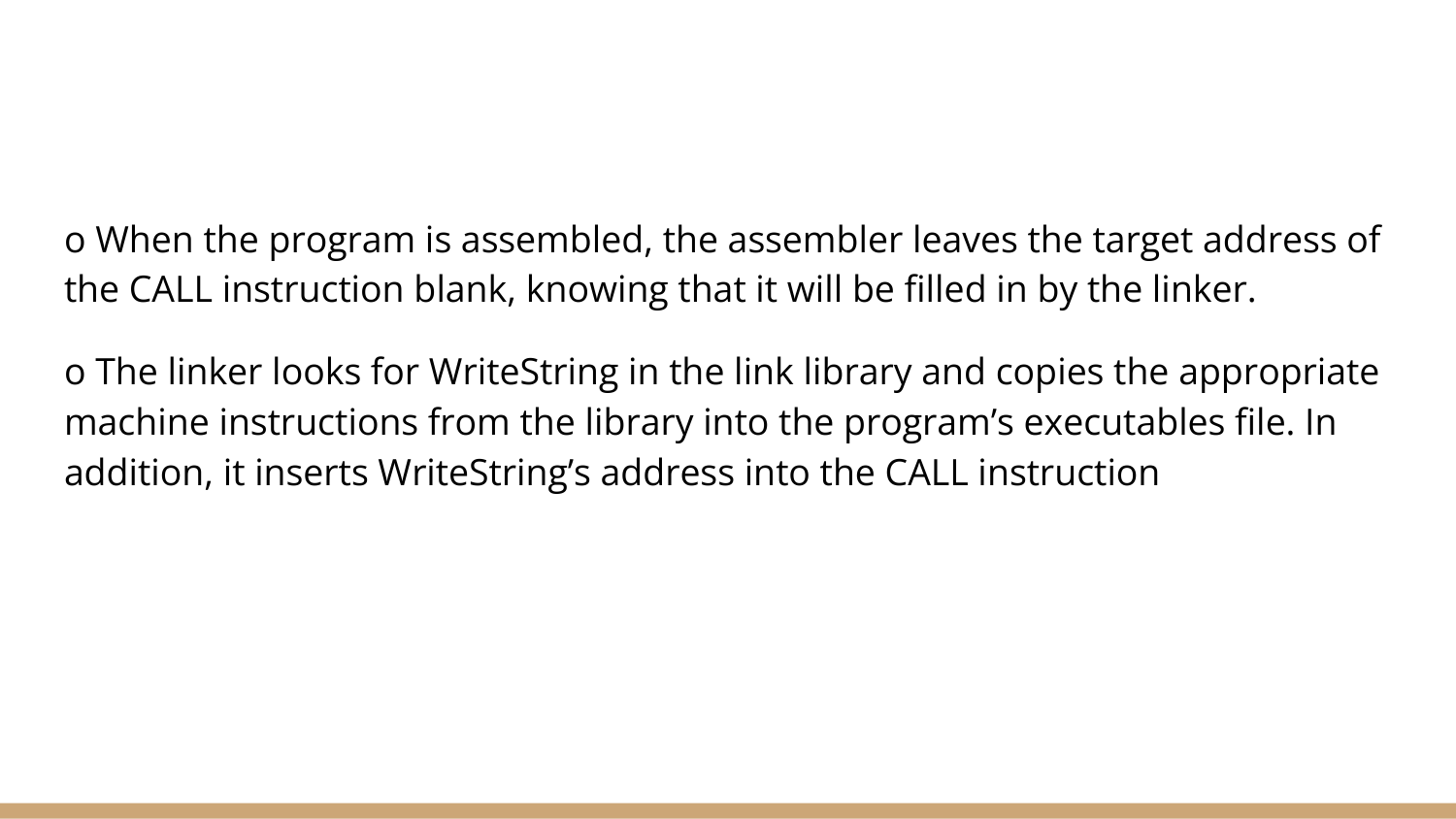

o When the program is assembled, the assembler leaves the target address of the CALL instruction blank, knowing that it will be filled in by the linker.
o The linker looks for WriteString in the link library and copies the appropriate machine instructions from the library into the program’s executables file. In addition, it inserts WriteString’s address into the CALL instruction